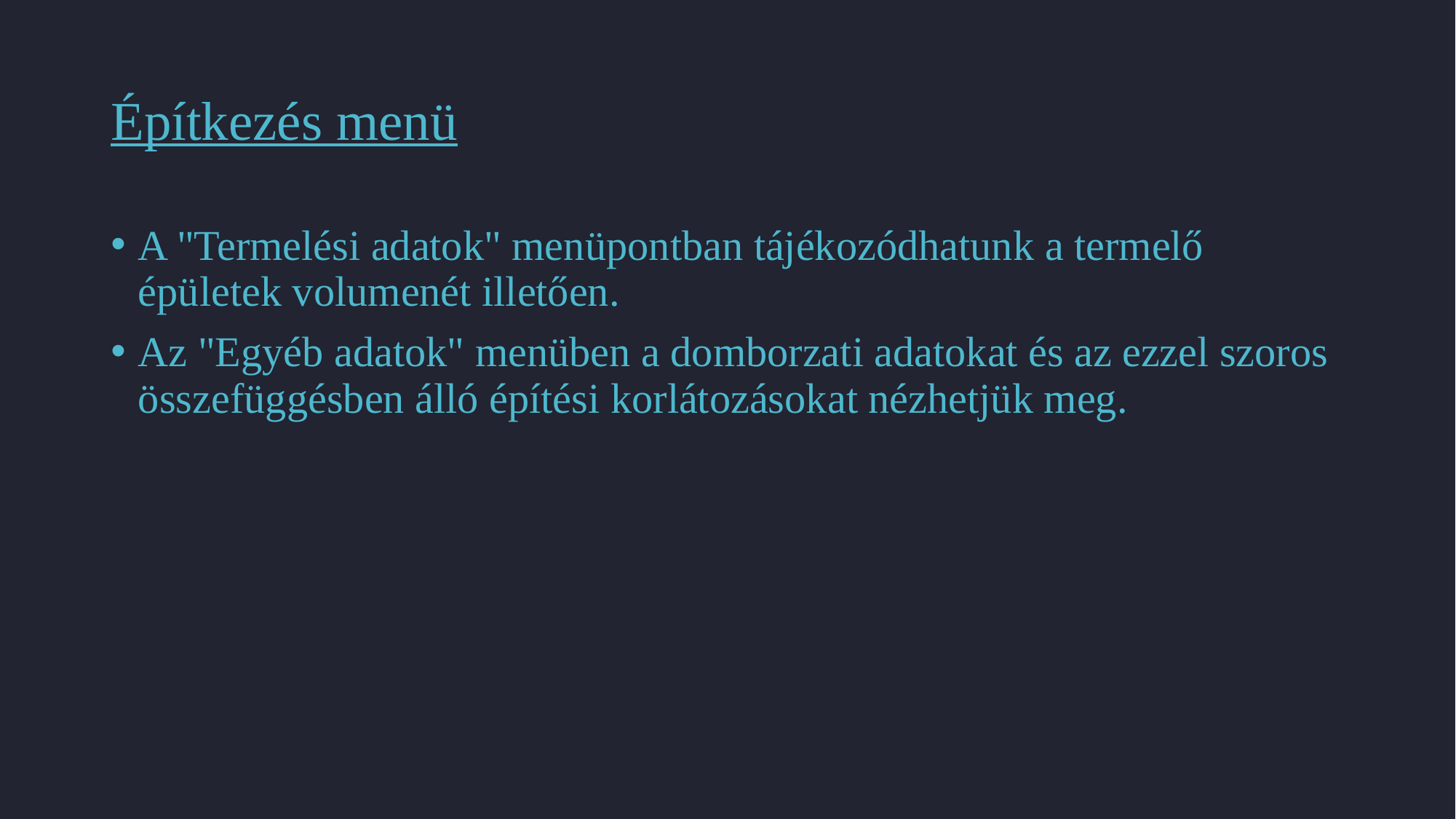

# Építkezés menü
A "Termelési adatok" menüpontban tájékozódhatunk a termelő épületek volumenét illetően.
Az "Egyéb adatok" menüben a domborzati adatokat és az ezzel szoros összefüggésben álló építési korlátozásokat nézhetjük meg.